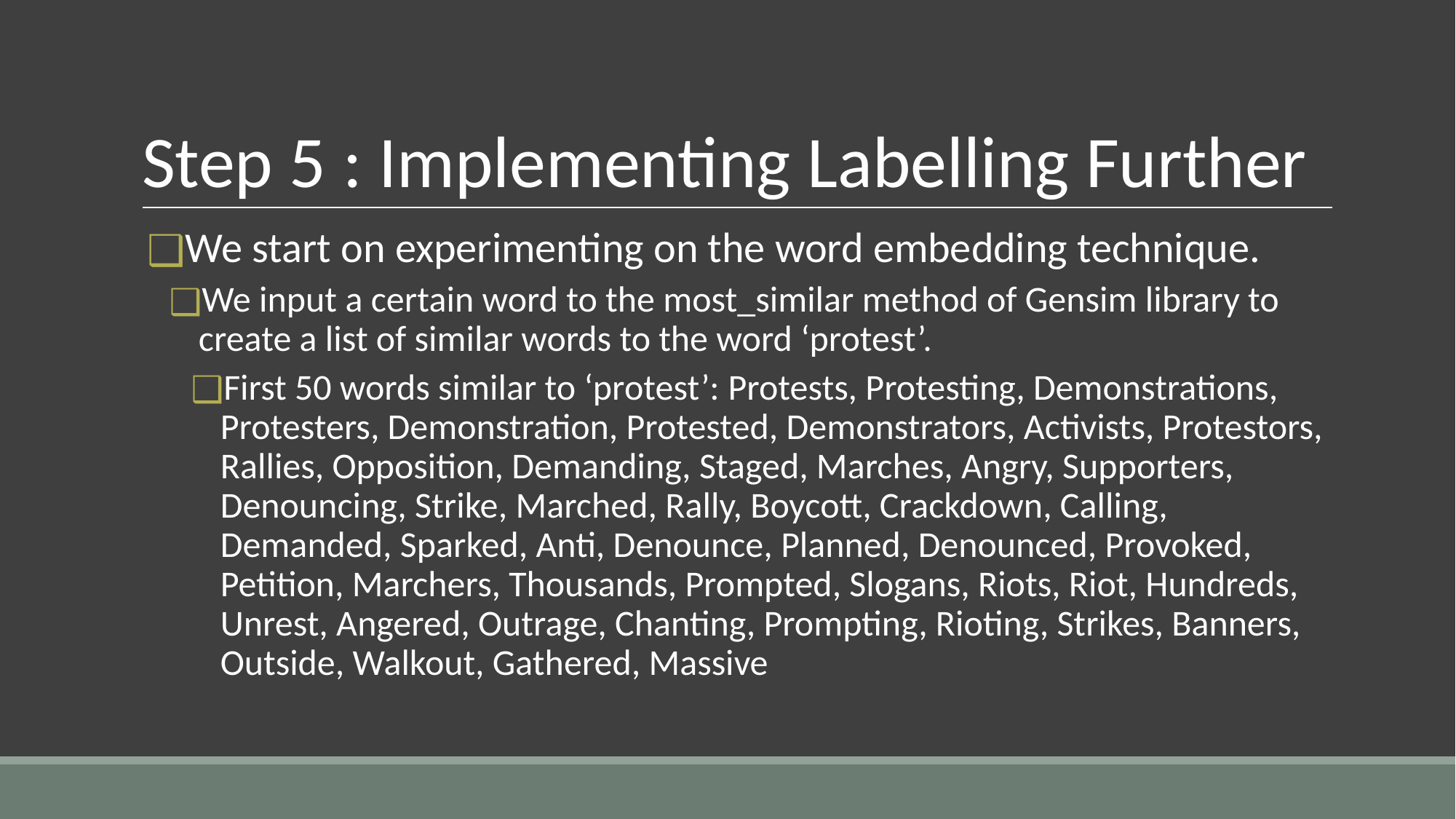

# Step 5 : Implementing Labelling Further
We start on experimenting on the word embedding technique.
We input a certain word to the most_similar method of Gensim library to create a list of similar words to the word ‘protest’.
First 50 words similar to ‘protest’: Protests, Protesting, Demonstrations, Protesters, Demonstration, Protested, Demonstrators, Activists, Protestors, Rallies, Opposition, Demanding, Staged, Marches, Angry, Supporters, Denouncing, Strike, Marched, Rally, Boycott, Crackdown, Calling, Demanded, Sparked, Anti, Denounce, Planned, Denounced, Provoked, Petition, Marchers, Thousands, Prompted, Slogans, Riots, Riot, Hundreds, Unrest, Angered, Outrage, Chanting, Prompting, Rioting, Strikes, Banners, Outside, Walkout, Gathered, Massive